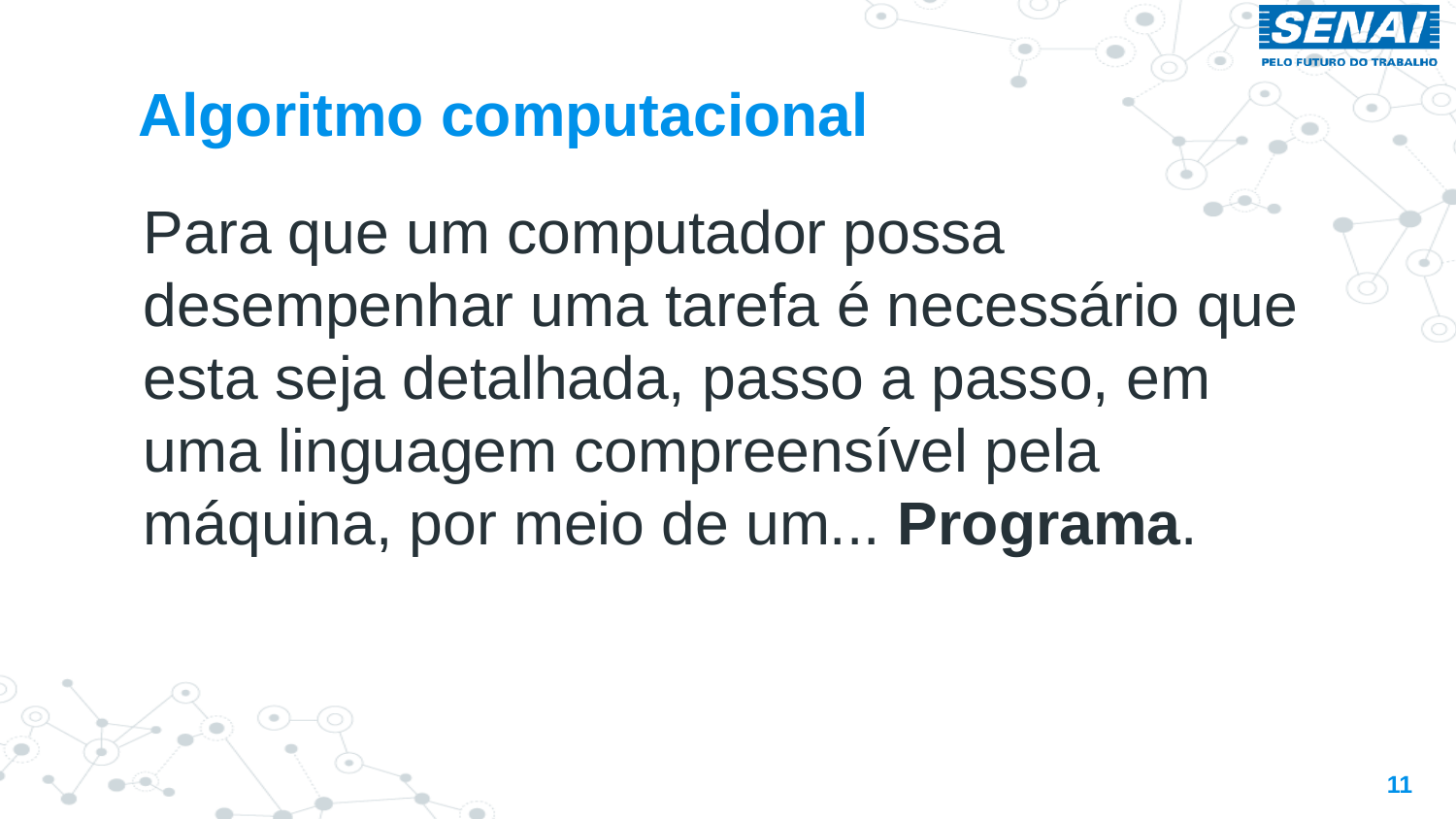

# Algoritmo computacional
Para que um computador possa desempenhar uma tarefa é necessário que esta seja detalhada, passo a passo, em uma linguagem compreensível pela máquina, por meio de um... Programa.
11